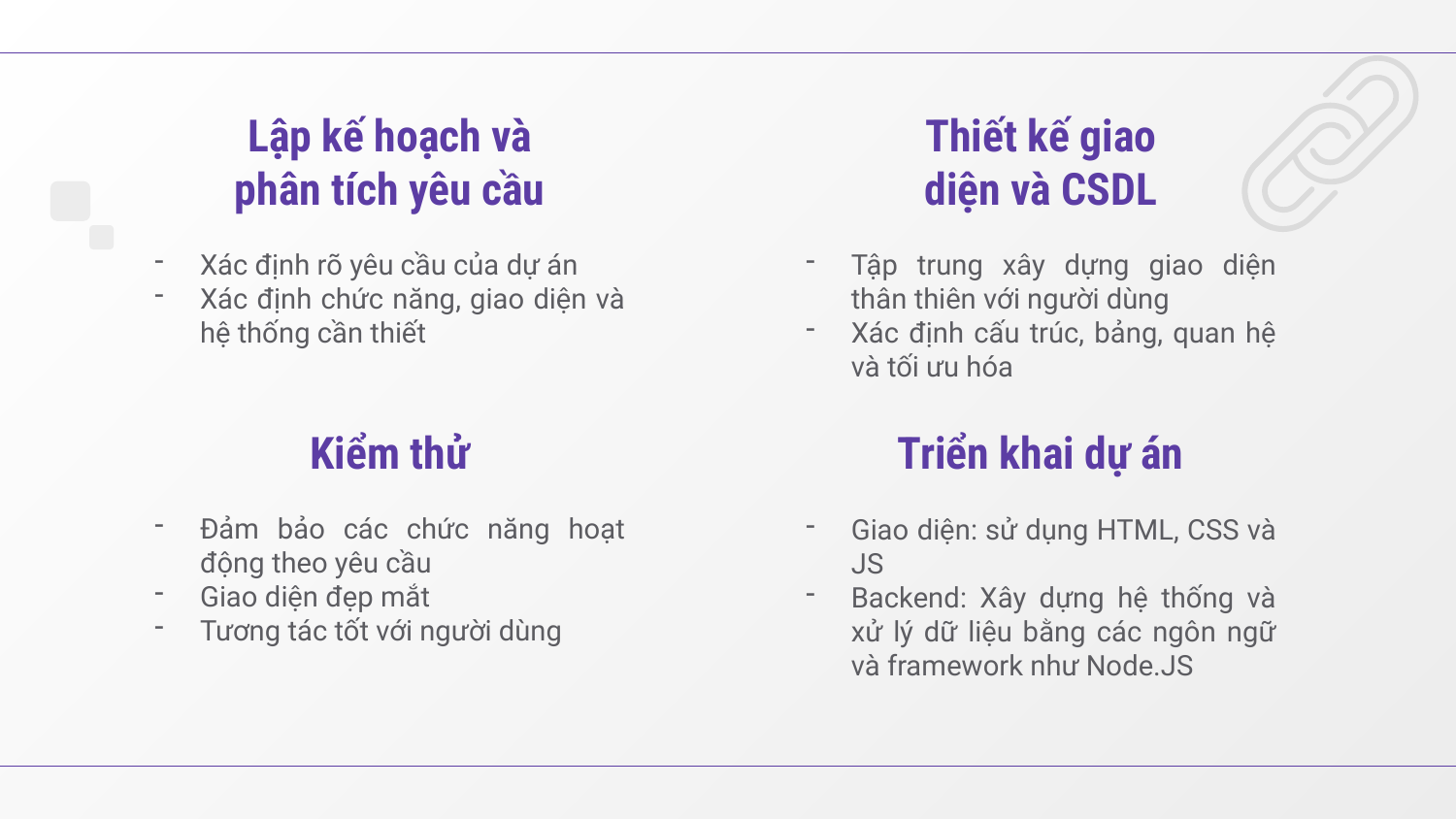

# Lập kế hoạch và phân tích yêu cầu
Thiết kế giao diện và CSDL
Xác định rõ yêu cầu của dự án
Xác định chức năng, giao diện và hệ thống cần thiết
Tập trung xây dựng giao diện thân thiên với người dùng
Xác định cấu trúc, bảng, quan hệ và tối ưu hóa
Kiểm thử
Triển khai dự án
Đảm bảo các chức năng hoạt động theo yêu cầu
Giao diện đẹp mắt
Tương tác tốt với người dùng
Giao diện: sử dụng HTML, CSS và JS
Backend: Xây dựng hệ thống và xử lý dữ liệu bằng các ngôn ngữ và framework như Node.JS